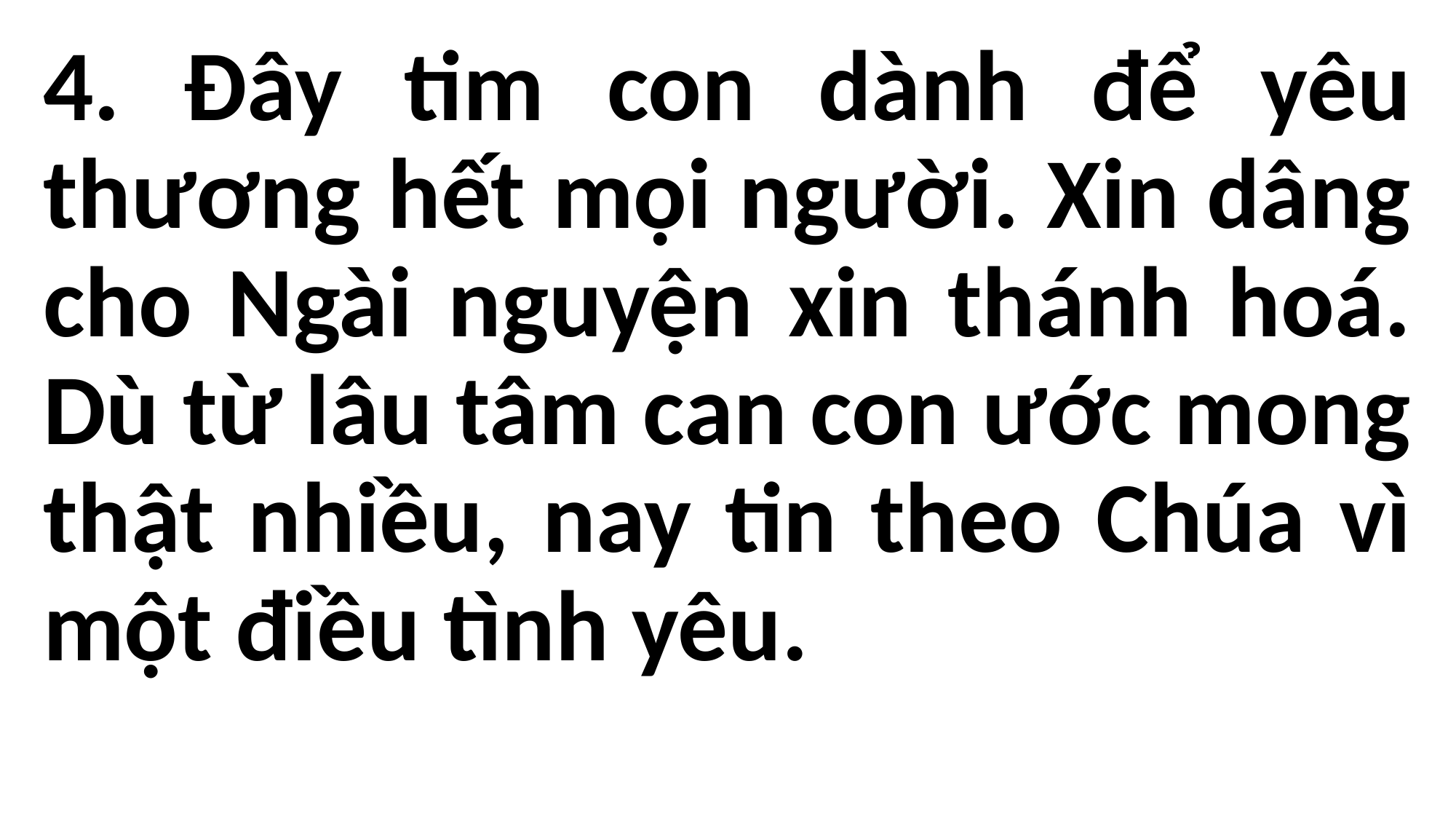

4. Đây tim con dành để yêu thương hết mọi người. Xin dâng cho Ngài nguyện xin thánh hoá. Dù từ lâu tâm can con ước mong thật nhiều, nay tin theo Chúa vì một điều tình yêu.

#